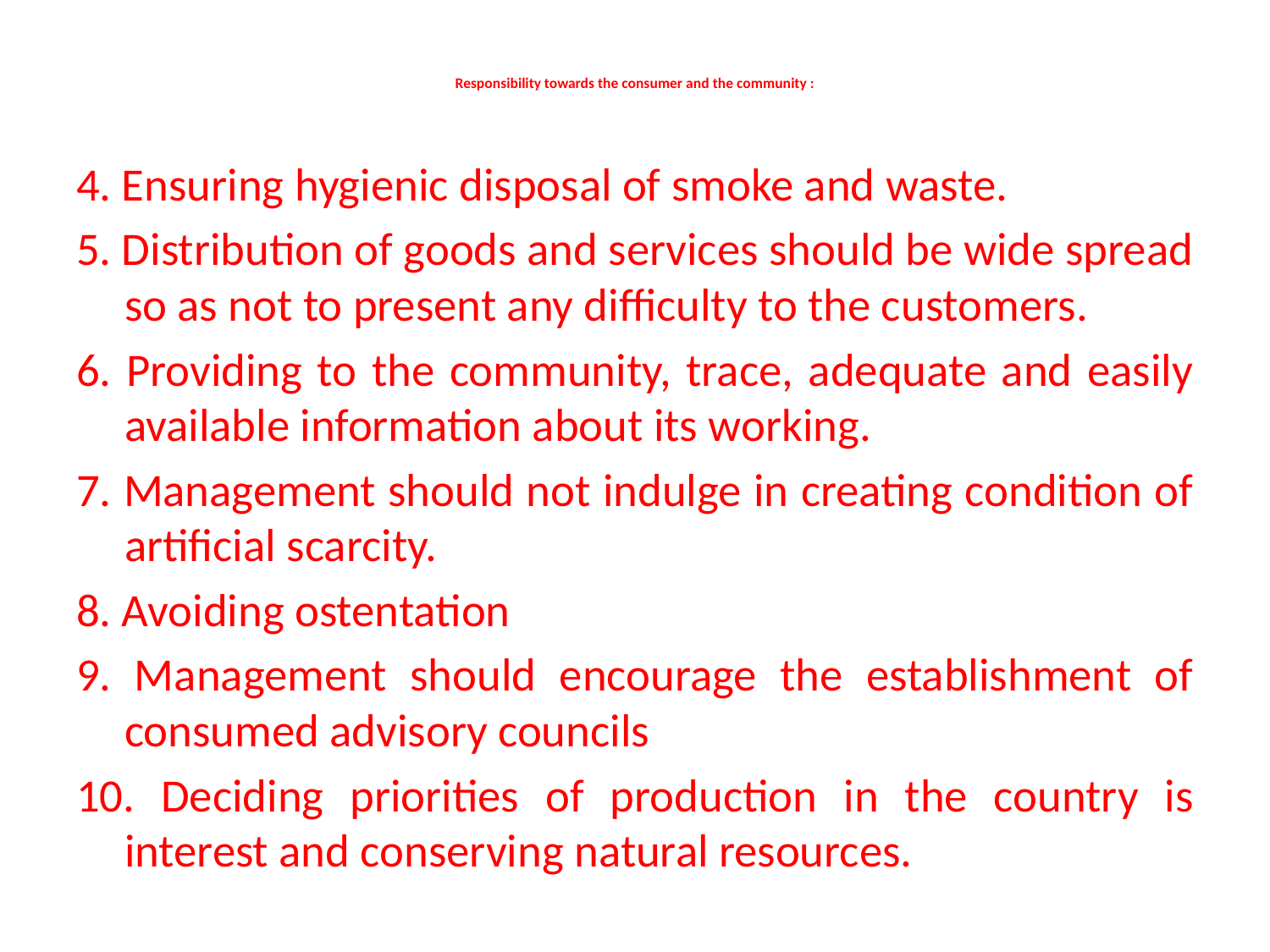

# Responsibility towards the consumer and the community :
4. Ensuring hygienic disposal of smoke and waste.
5. Distribution of goods and services should be wide spread so as not to present any difficulty to the customers.
6. Providing to the community, trace, adequate and easily available information about its working.
7. Management should not indulge in creating condition of artificial scarcity.
8. Avoiding ostentation
9. Management should encourage the establishment of consumed advisory councils
10. Deciding priorities of production in the country is interest and conserving natural resources.